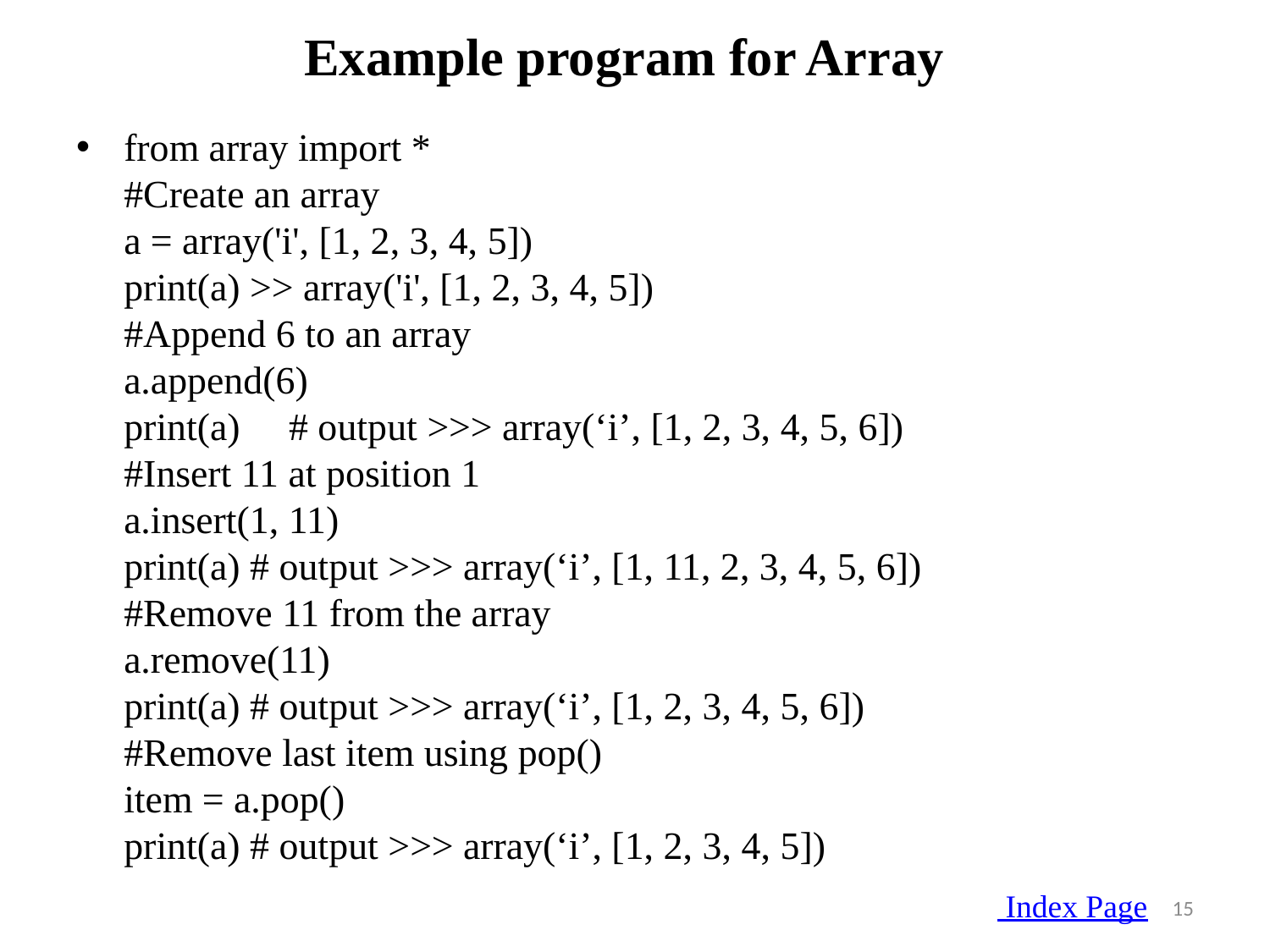

# Example program for Array
from array import *
#Create an array
a = array('i', [1, 2, 3, 4, 5])
print(a) >> array('i', [1, 2, 3, 4, 5])
#Append 6 to an array
a.append(6)
print(a)     # output >>> array(‘i’, [1, 2, 3, 4, 5, 6])
#Insert 11 at position 1
a.insert(1, 11)
print(a) # output >>> array(‘i’, [1, 11, 2, 3, 4, 5, 6])
#Remove 11 from the array
a.remove(11)
print(a) # output >>> array(‘i’, [1, 2, 3, 4, 5, 6])
#Remove last item using pop()
item = a.pop()
print(a) # output >>> array(‘i’, [1, 2, 3, 4, 5])
 Index Page
15